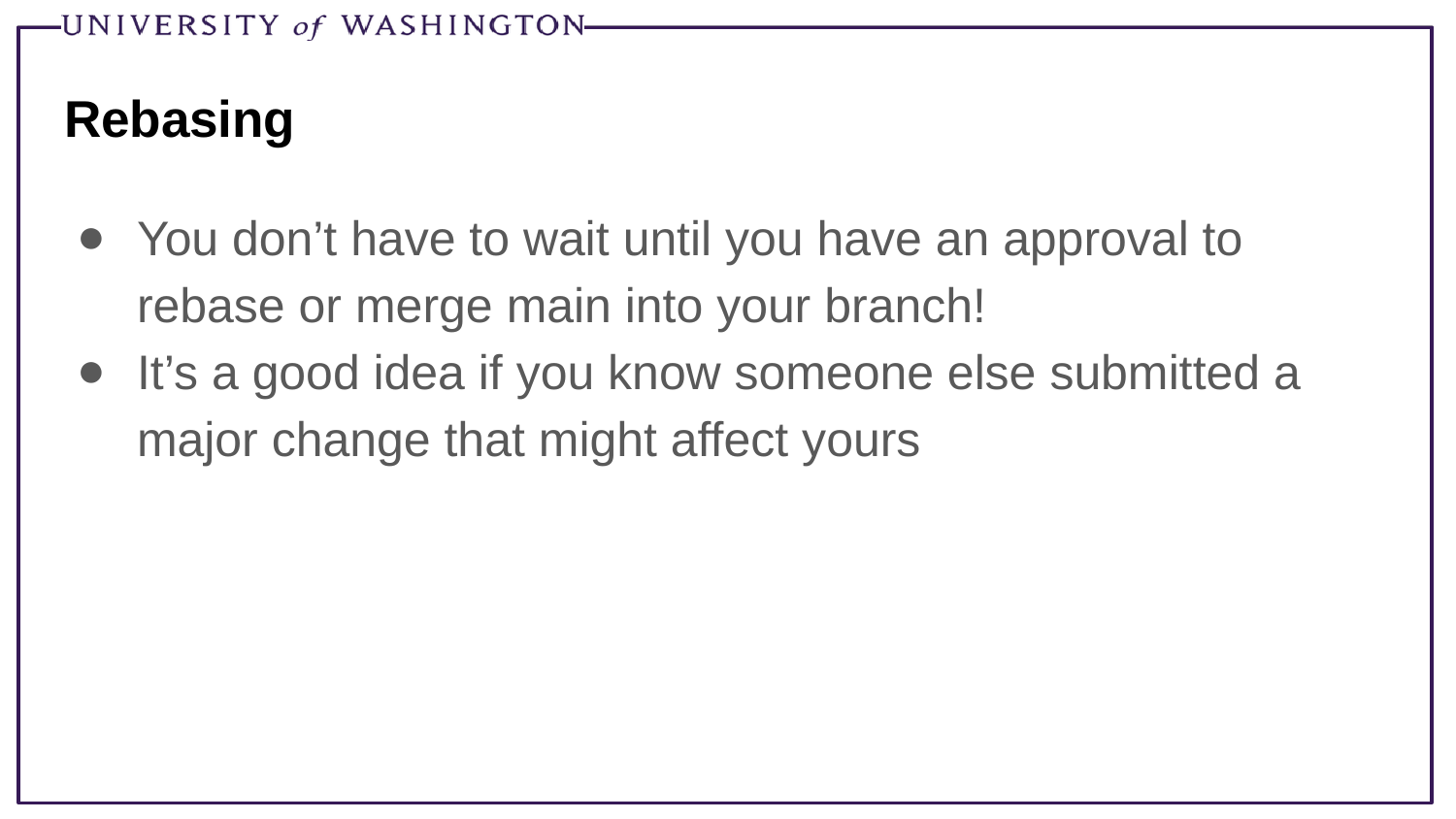

# Rebasing
You don’t have to wait until you have an approval to rebase or merge main into your branch!
It’s a good idea if you know someone else submitted a major change that might affect yours